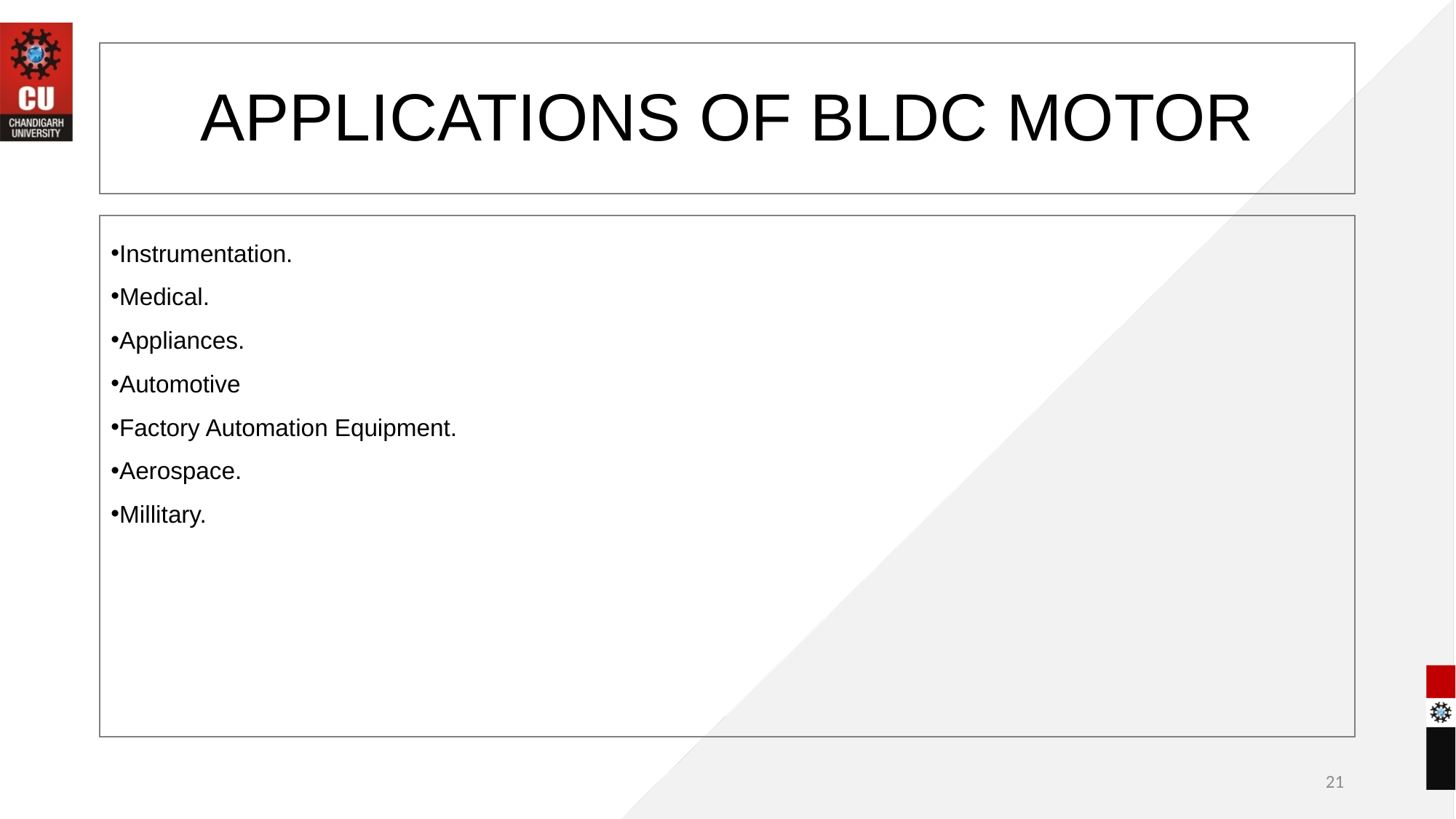

# APPLICATIONS OF BLDC MOTOR

Instrumentation.
Medical.
Appliances.
Automotive
Factory Automation Equipment.
Aerospace.
Millitary.

21